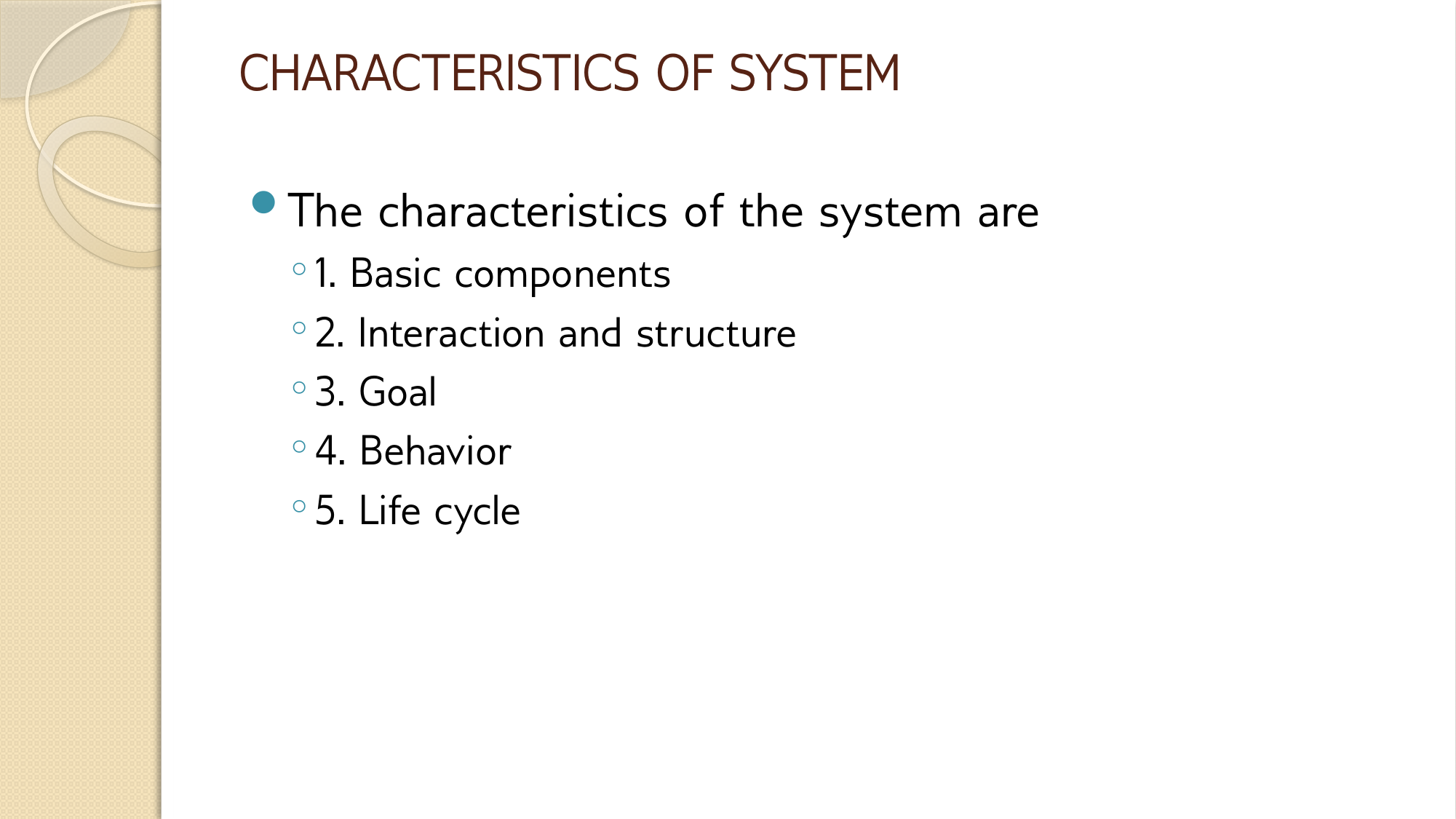

# CHARACTERISTICS OF SYSTEM
The characteristics of the system are
1. Basic components
2. Interaction and structure
3. Goal
4. Behavior
5. Life cycle